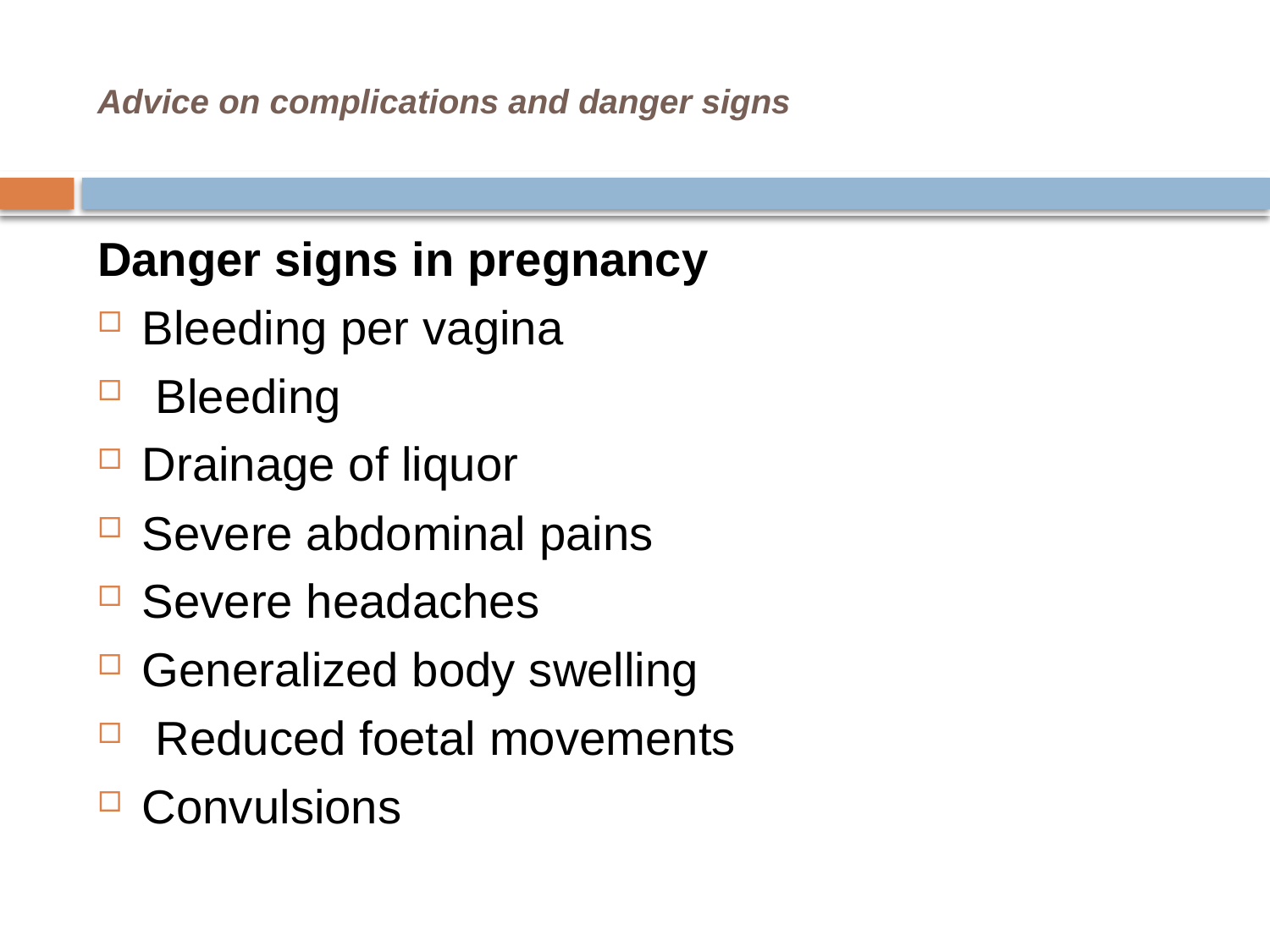

# Advice on complications and danger signs
Danger signs in pregnancy
Bleeding per vagina
 Bleeding
Drainage of liquor
Severe abdominal pains
Severe headaches
Generalized body swelling
 Reduced foetal movements
Convulsions